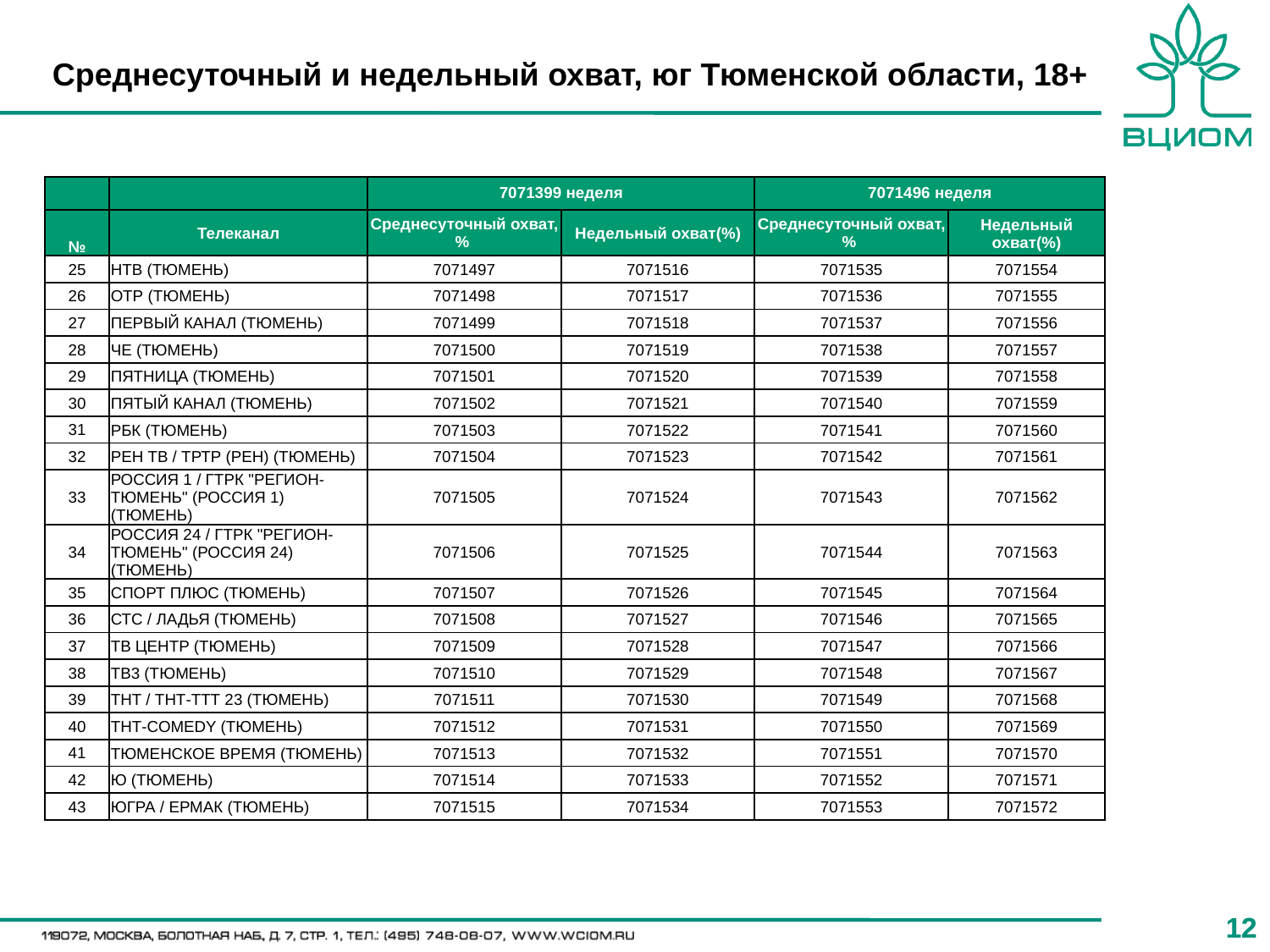

# Среднесуточный и недельный охват, юг Тюменской области, 18+
|  |  | 7071399 неделя |  | 7071496 неделя |  |
| --- | --- | --- | --- | --- | --- |
| № | Телеканал | Среднесуточный охват, % | Недельный охват(%) | Среднесуточный охват, % | Недельный охват(%) |
| 25 | НТВ (ТЮМЕНЬ) | 7071497 | 7071516 | 7071535 | 7071554 |
| 26 | ОТР (ТЮМЕНЬ) | 7071498 | 7071517 | 7071536 | 7071555 |
| 27 | ПЕРВЫЙ КАНАЛ (ТЮМЕНЬ) | 7071499 | 7071518 | 7071537 | 7071556 |
| 28 | ЧЕ (ТЮМЕНЬ) | 7071500 | 7071519 | 7071538 | 7071557 |
| 29 | ПЯТНИЦА (ТЮМЕНЬ) | 7071501 | 7071520 | 7071539 | 7071558 |
| 30 | ПЯТЫЙ КАНАЛ (ТЮМЕНЬ) | 7071502 | 7071521 | 7071540 | 7071559 |
| 31 | РБК (ТЮМЕНЬ) | 7071503 | 7071522 | 7071541 | 7071560 |
| 32 | РЕН ТВ / ТРТР (РЕН) (ТЮМЕНЬ) | 7071504 | 7071523 | 7071542 | 7071561 |
| 33 | РОССИЯ 1 / ГТРК "РЕГИОН-ТЮМЕНЬ" (РОССИЯ 1) (ТЮМЕНЬ) | 7071505 | 7071524 | 7071543 | 7071562 |
| 34 | РОССИЯ 24 / ГТРК "РЕГИОН-ТЮМЕНЬ" (РОССИЯ 24) (ТЮМЕНЬ) | 7071506 | 7071525 | 7071544 | 7071563 |
| 35 | СПОРТ ПЛЮС (ТЮМЕНЬ) | 7071507 | 7071526 | 7071545 | 7071564 |
| 36 | СТС / ЛАДЬЯ (ТЮМЕНЬ) | 7071508 | 7071527 | 7071546 | 7071565 |
| 37 | ТВ ЦЕНТР (ТЮМЕНЬ) | 7071509 | 7071528 | 7071547 | 7071566 |
| 38 | ТВ3 (ТЮМЕНЬ) | 7071510 | 7071529 | 7071548 | 7071567 |
| 39 | ТНТ / ТНТ-ТТТ 23 (ТЮМЕНЬ) | 7071511 | 7071530 | 7071549 | 7071568 |
| 40 | ТНТ-COMEDY (ТЮМЕНЬ) | 7071512 | 7071531 | 7071550 | 7071569 |
| 41 | ТЮМЕНСКОЕ ВРЕМЯ (ТЮМЕНЬ) | 7071513 | 7071532 | 7071551 | 7071570 |
| 42 | Ю (ТЮМЕНЬ) | 7071514 | 7071533 | 7071552 | 7071571 |
| 43 | ЮГРА / ЕРМАК (ТЮМЕНЬ) | 7071515 | 7071534 | 7071553 | 7071572 |